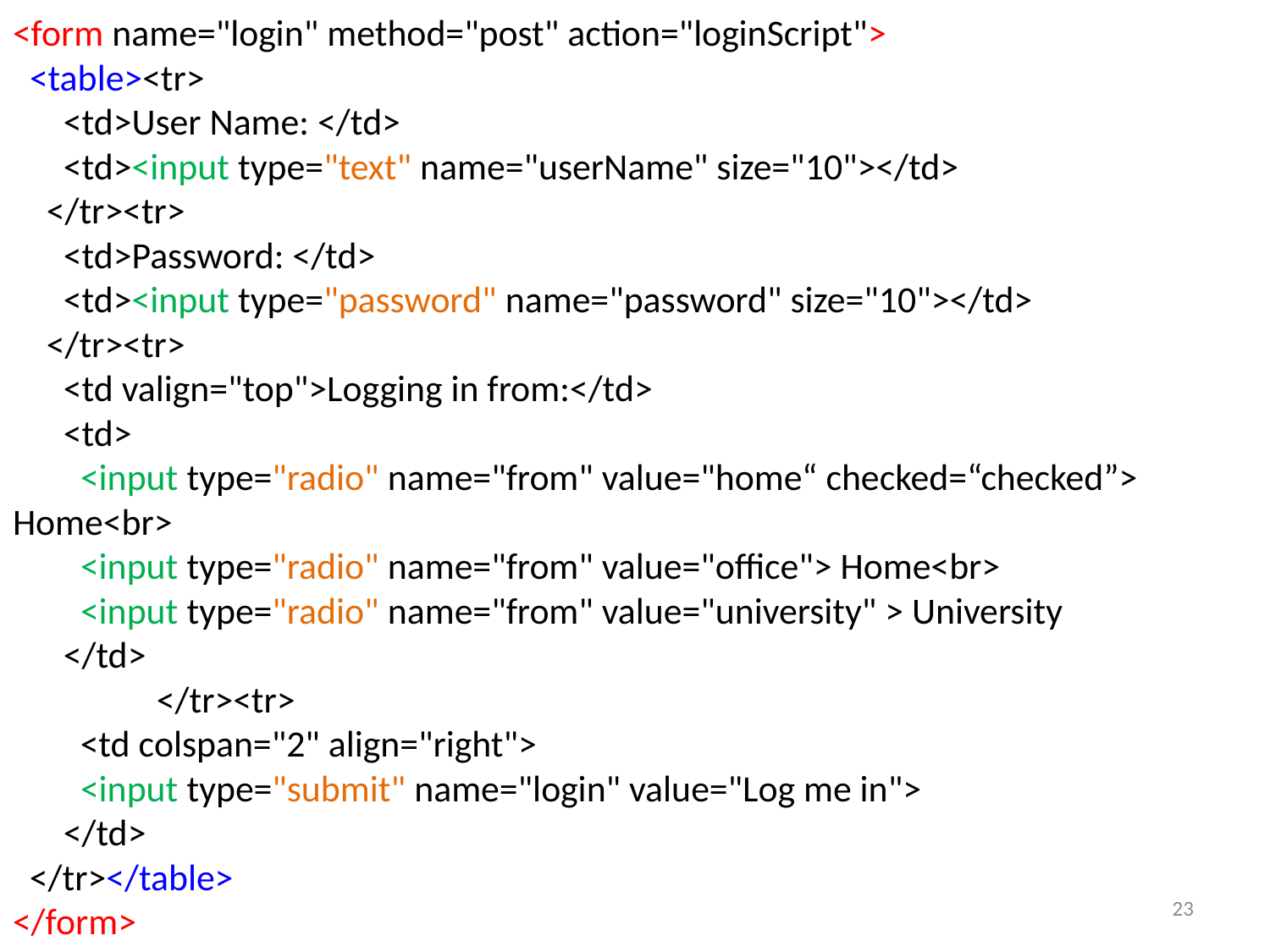

# <form name="login" method="post" action="loginScript"> <table><tr> <td>User Name: </td> <td><input type="text" name="userName" size="10"></td> </tr><tr> <td>Password: </td> <td><input type="password" name="password" size="10"></td> </tr><tr> <td valign="top">Logging in from:</td> <td> <input type="radio" name="from" value="home“ checked=“checked”> Home<br> <input type="radio" name="from" value="office"> Home<br> <input type="radio" name="from" value="university" > University </td> </tr><tr> <td colspan="2" align="right"> <input type="submit" name="login" value="Log me in"> </td> </tr></table> </form>
23